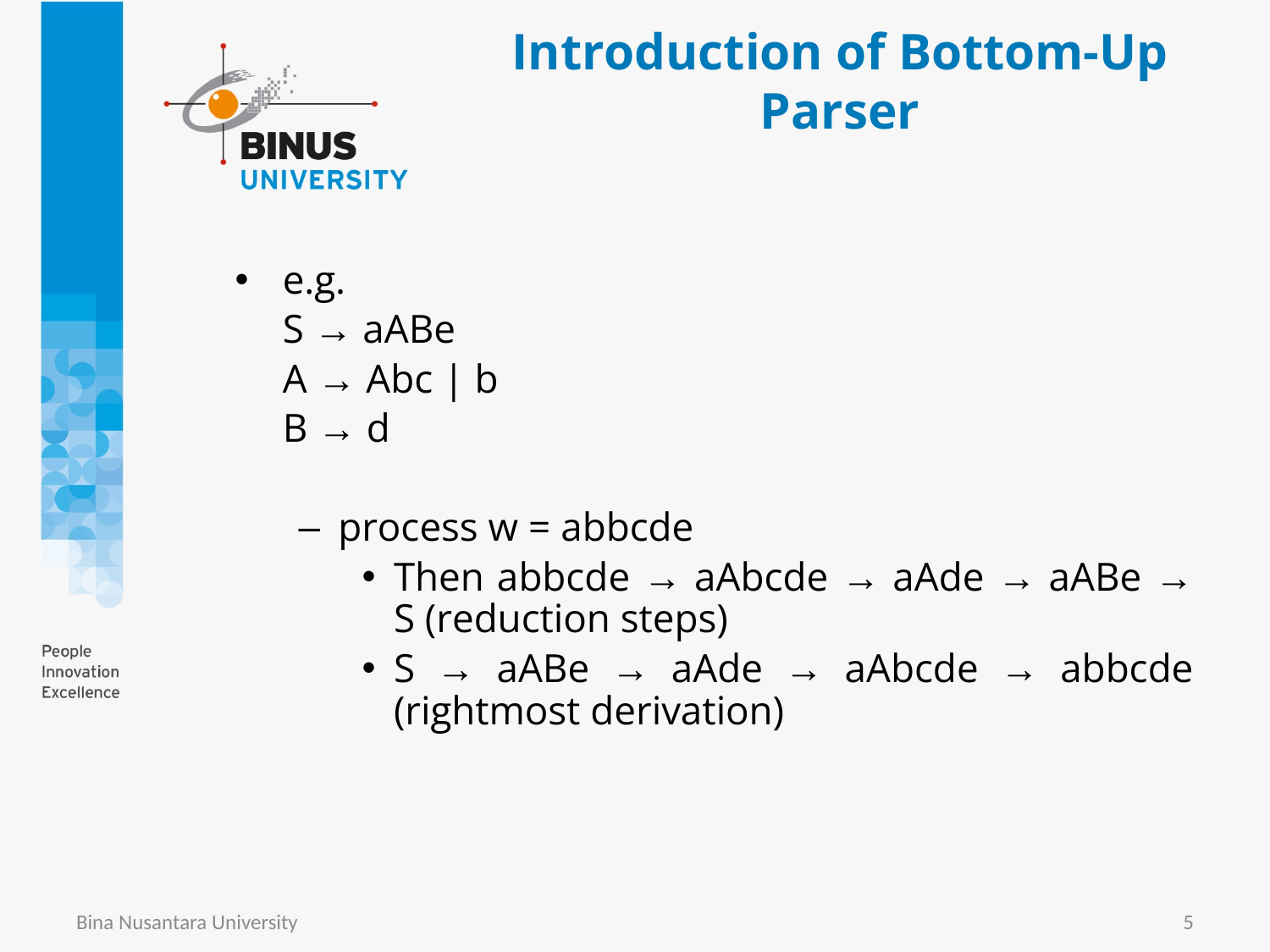

# Introduction of Bottom-Up Parser
e.g.
	S → aABe
	A → Abc | b
	B → d

process w = abbcde
Then abbcde → aAbcde → aAde → aABe → S (reduction steps)
S → aABe → aAde → aAbcde → abbcde (rightmost derivation)
Bina Nusantara University
5